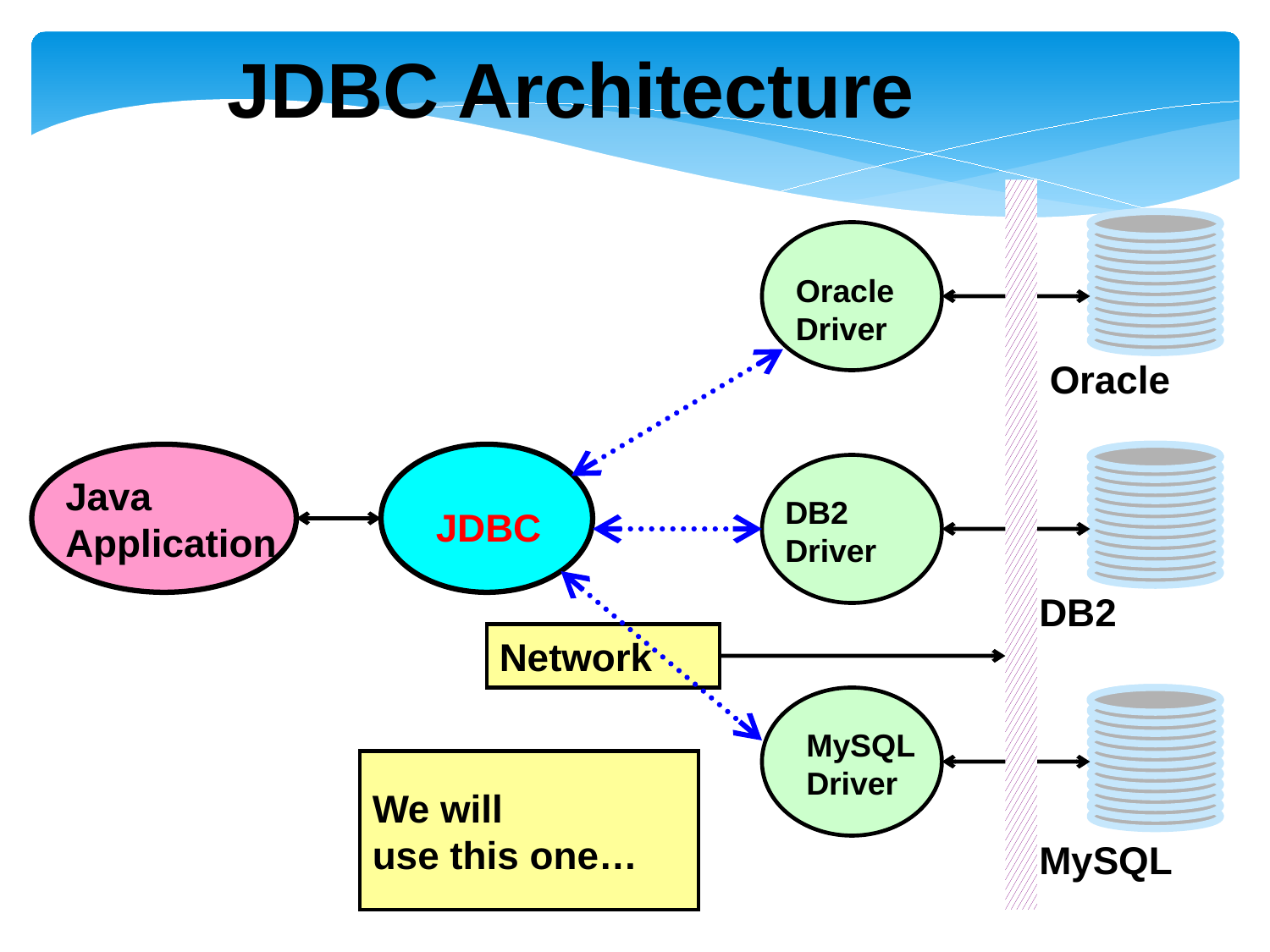

JDBC Architecture

Oracle
Driver

Oracle

Java Application
DB2
Driver
JDBC

DB2
Network

MySQL
Driver
We will
use this one…

MySQL
3